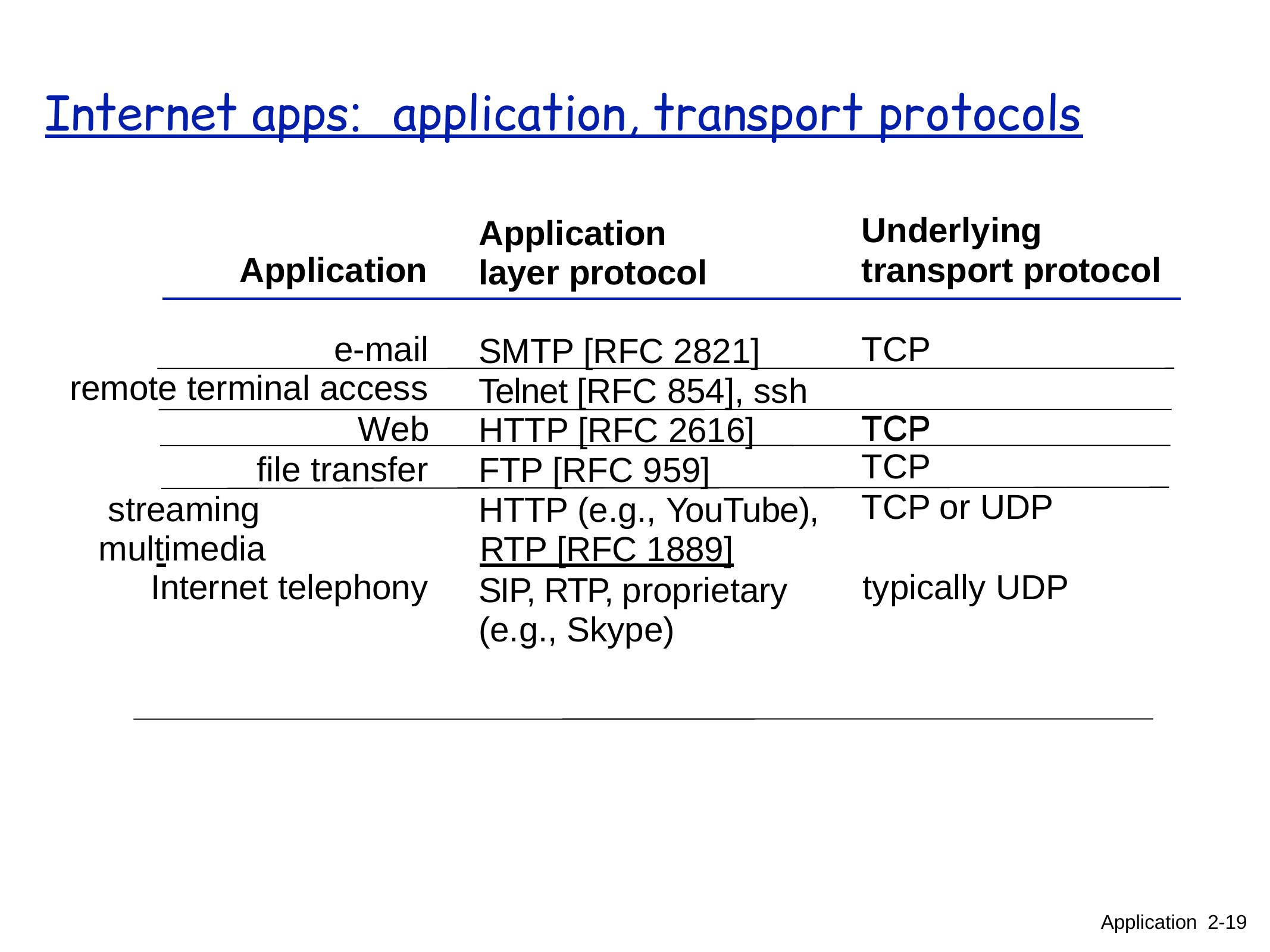

# Internet apps:	application, transport protocols

Underlying  transport protocol
Application  layer protocol
Application

TCP  TCP
e-mail
SMTP [RFC 2821]
remote terminal access
Web
Telnet [RFC 854], ssh

TCP
HTTP [RFC 2616]

TCP
TCP or UDP
file transfer  streaming multimedia

FTP [RFC 959]
HTTP (e.g., YouTube),

 	RTP [RFC 1889]
Internet telephony	typically UDP
SIP, RTP, proprietary  (e.g., Skype)

Application 2-19